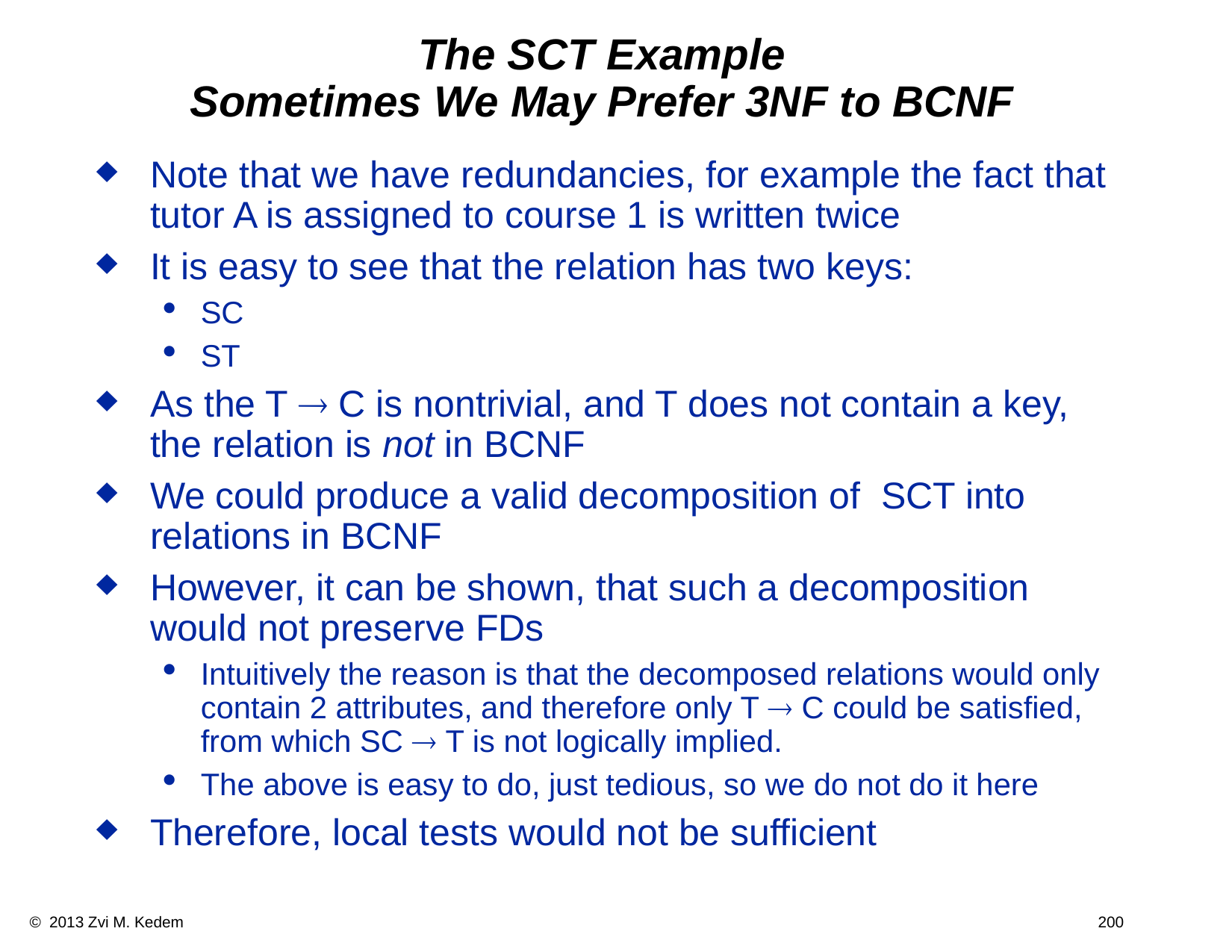

# The SCT Example Sometimes We May Prefer 3NF to BCNF
Note that we have redundancies, for example the fact that tutor A is assigned to course 1 is written twice
It is easy to see that the relation has two keys:
SC
ST
As the T → C is nontrivial, and T does not contain a key, the relation is not in BCNF
We could produce a valid decomposition of  SCT into relations in BCNF
However, it can be shown, that such a decomposition would not preserve FDs
Intuitively the reason is that the decomposed relations would only contain 2 attributes, and therefore only T → C could be satisfied, from which SC → T is not logically implied.
The above is easy to do, just tedious, so we do not do it here
Therefore, local tests would not be sufficient